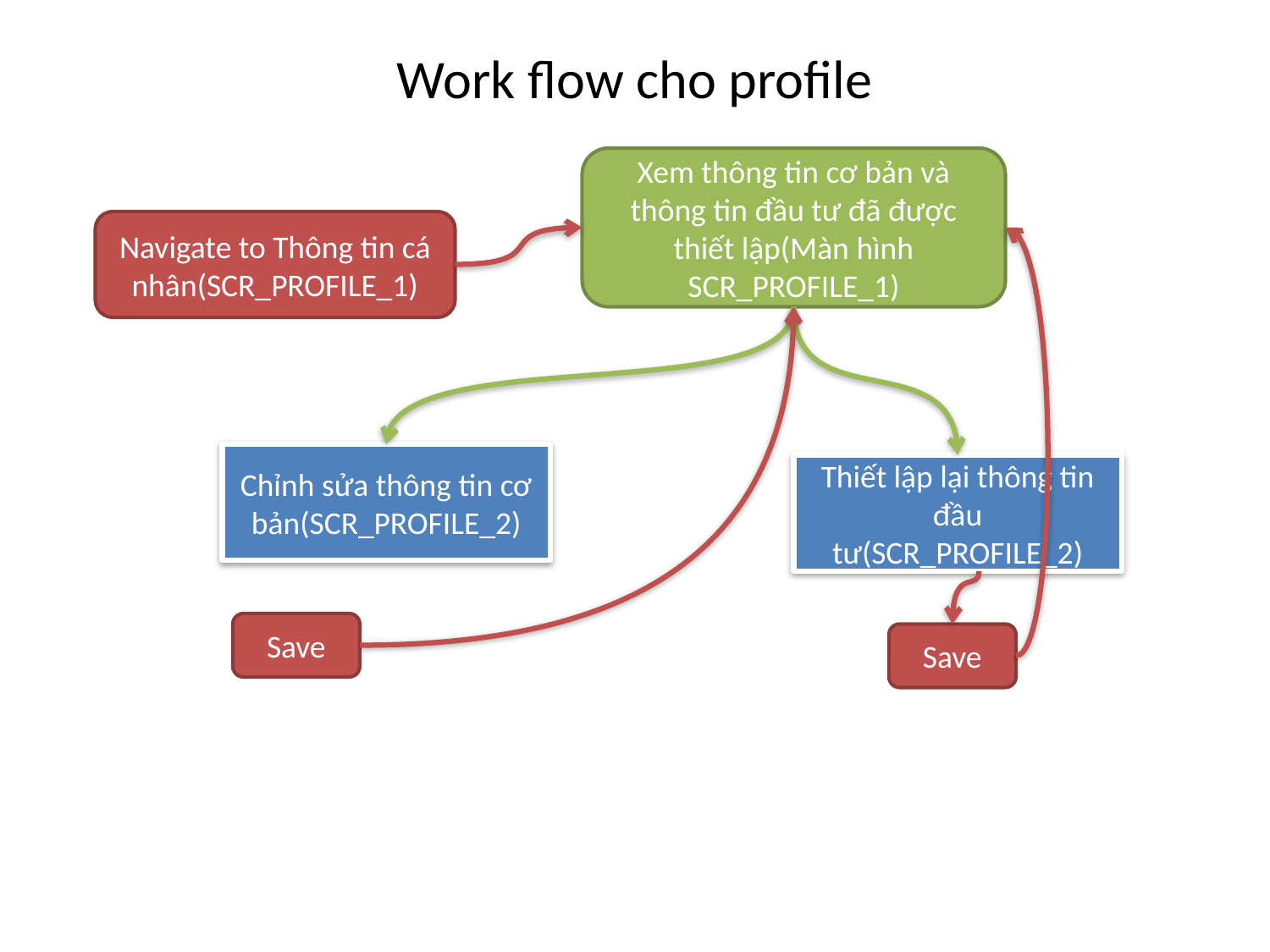

# Work flow cho profile
Xem thông tin cơ bản và thông tin đầu tư đã được thiết lập(Màn hình SCR_PROFILE_1)
Navigate to Thông tin cá nhân(SCR_PROFILE_1)
Chỉnh sửa thông tin cơ bản(SCR_PROFILE_2)
Thiết lập lại thông tin đầu tư(SCR_PROFILE_2)
Save
Save